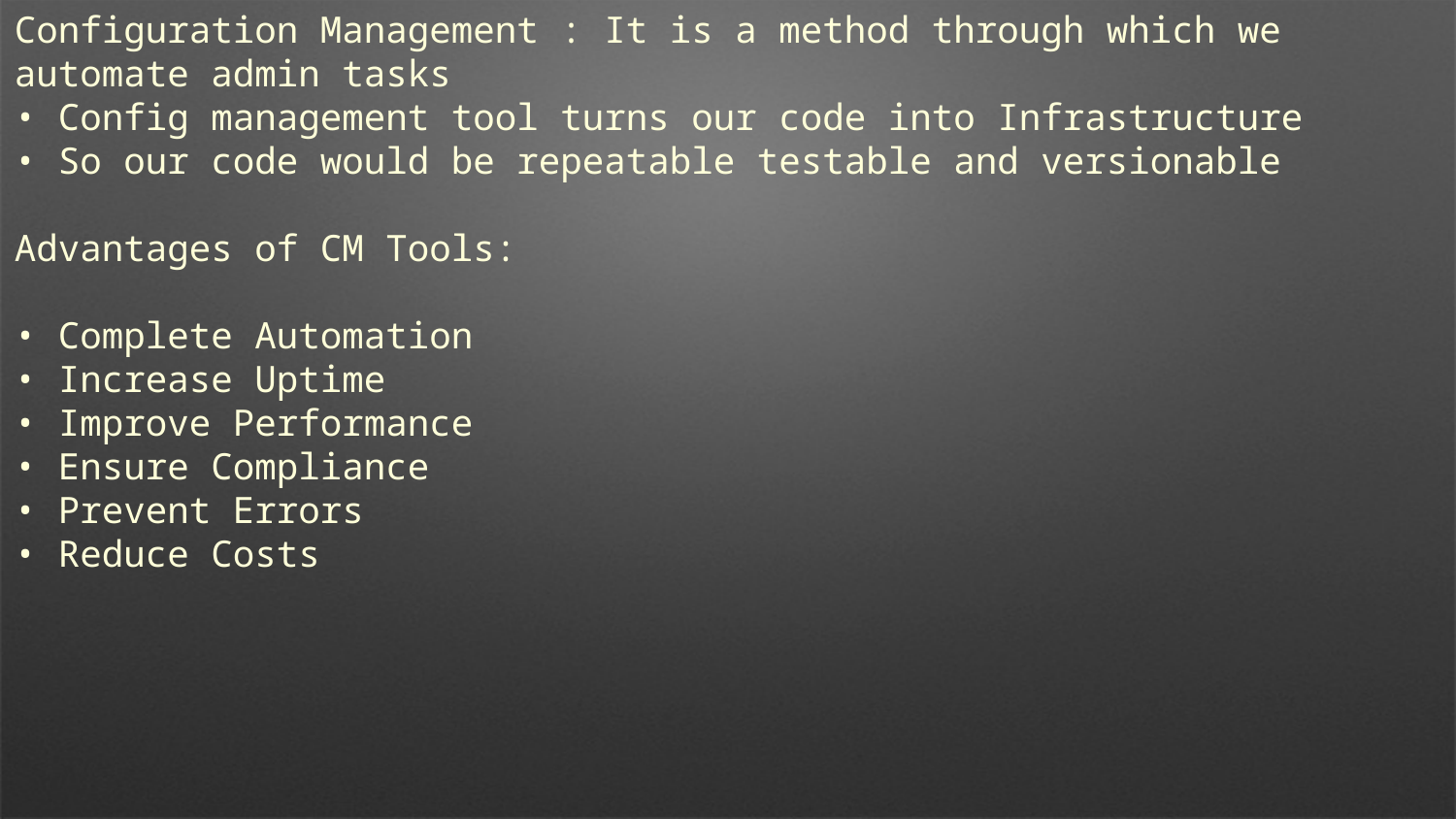

Configuration Management : It is a method through which we automate admin tasks
• Config management tool turns our code into Infrastructure
• So our code would be repeatable testable and versionable

Advantages of CM Tools:

• Complete Automation
• Increase Uptime
• Improve Performance
• Ensure Compliance
• Prevent Errors
• Reduce Costs